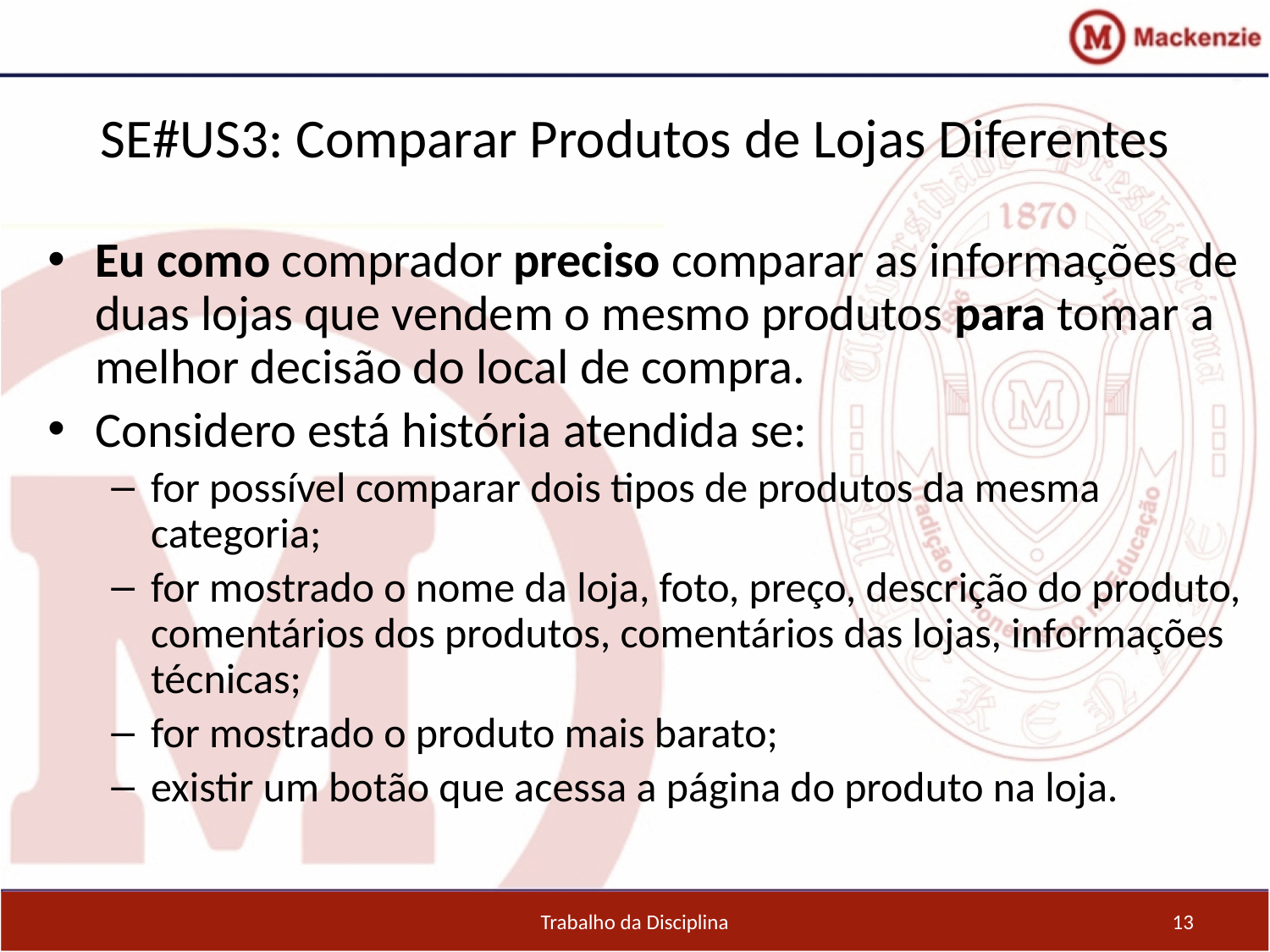

SE#US3: Comparar Produtos de Lojas Diferentes
Eu como comprador preciso comparar as informações de duas lojas que vendem o mesmo produtos para tomar a melhor decisão do local de compra.
Considero está história atendida se:
for possível comparar dois tipos de produtos da mesma categoria;
for mostrado o nome da loja, foto, preço, descrição do produto, comentários dos produtos, comentários das lojas, informações técnicas;
for mostrado o produto mais barato;
existir um botão que acessa a página do produto na loja.
Trabalho da Disciplina
13